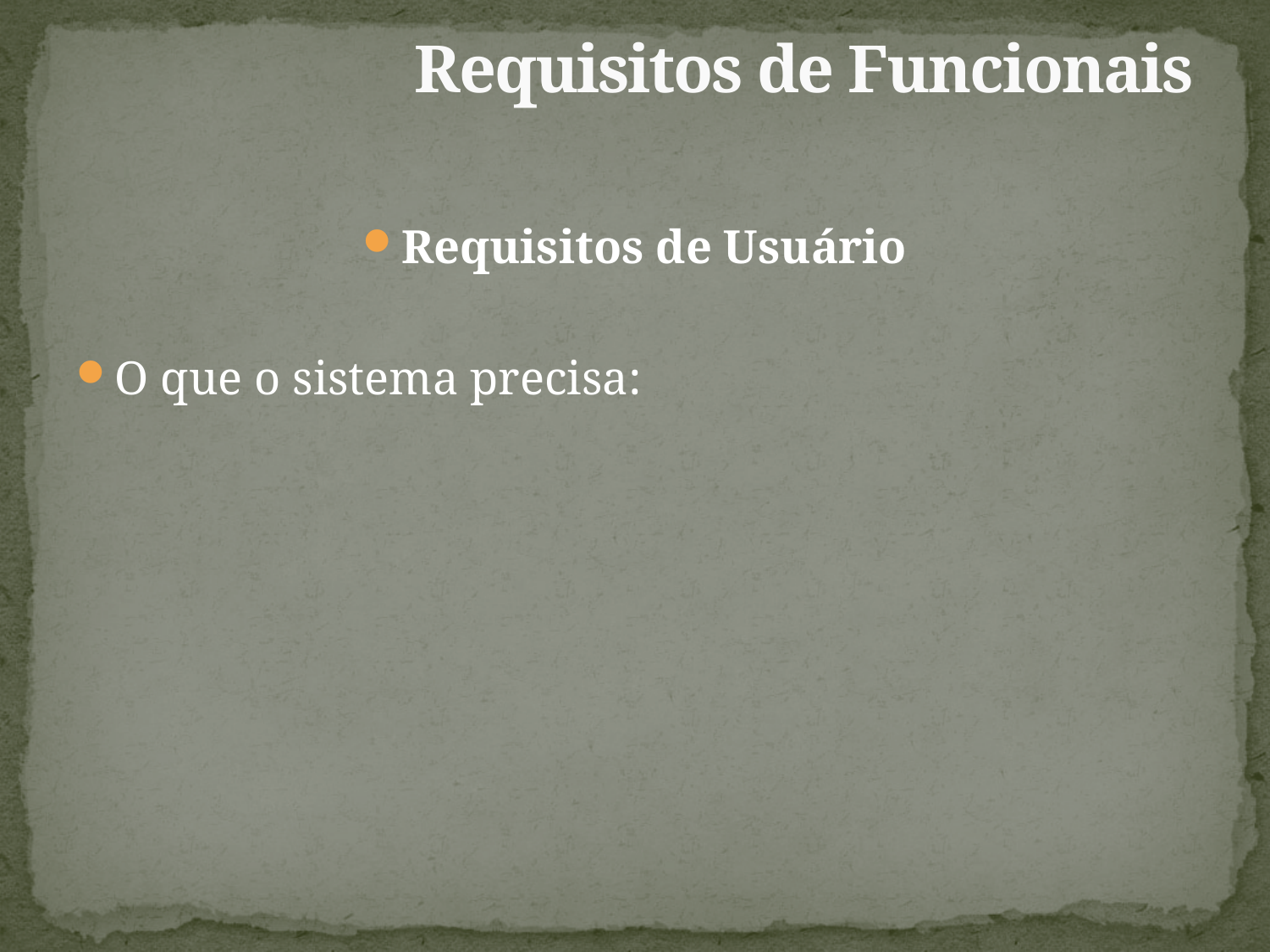

# Requisitos de Funcionais
Requisitos de Usuário

O que o sistema precisa: